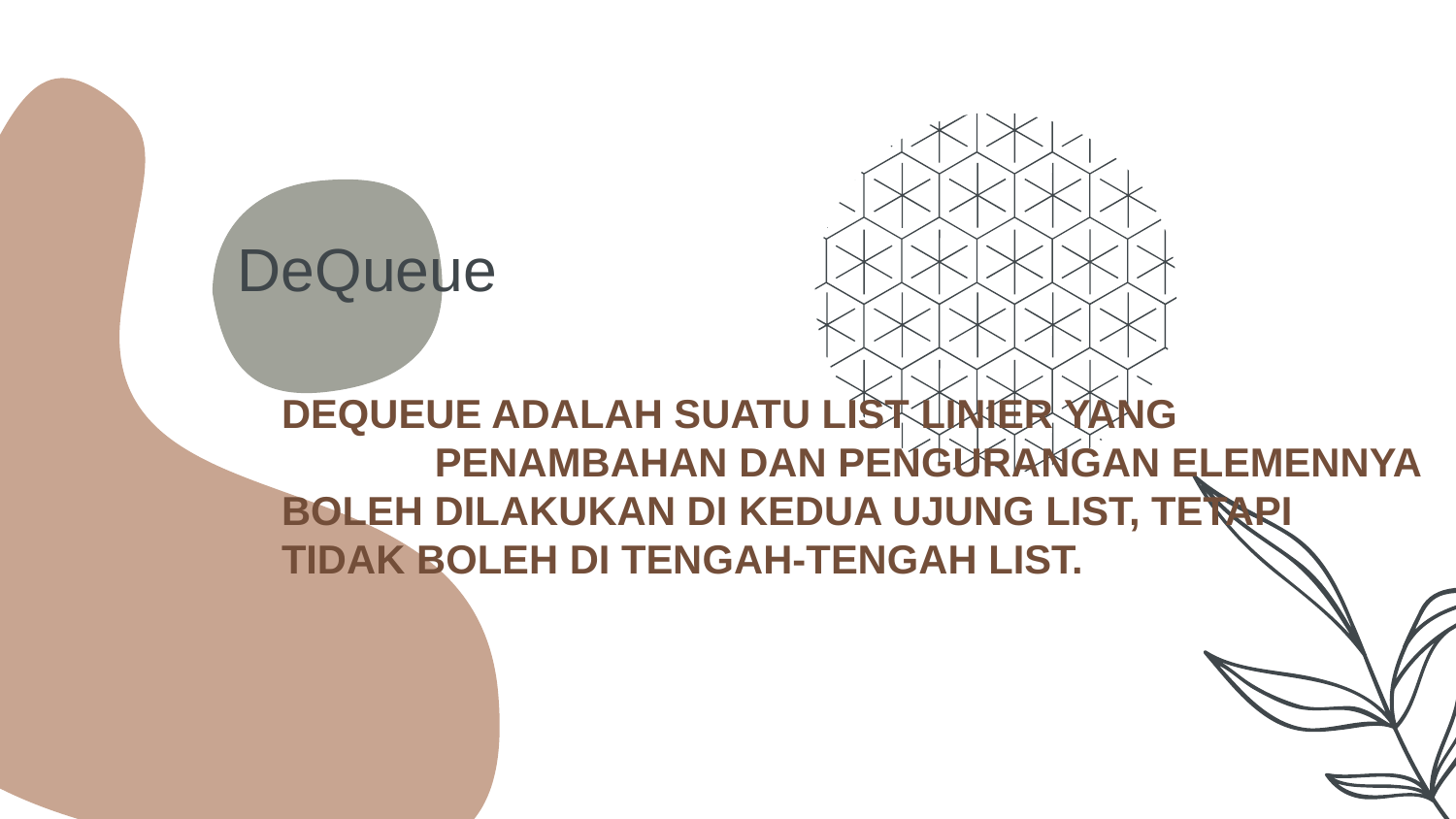

DeQueue
DEQUEUE ADALAH SUATU LIST LINIER YANG
PENAMBAHAN DAN PENGURANGAN ELEMENNYA
BOLEH DILAKUKAN DI KEDUA UJUNG LIST, TETAPI
TIDAK BOLEH DI TENGAH-TENGAH LIST.